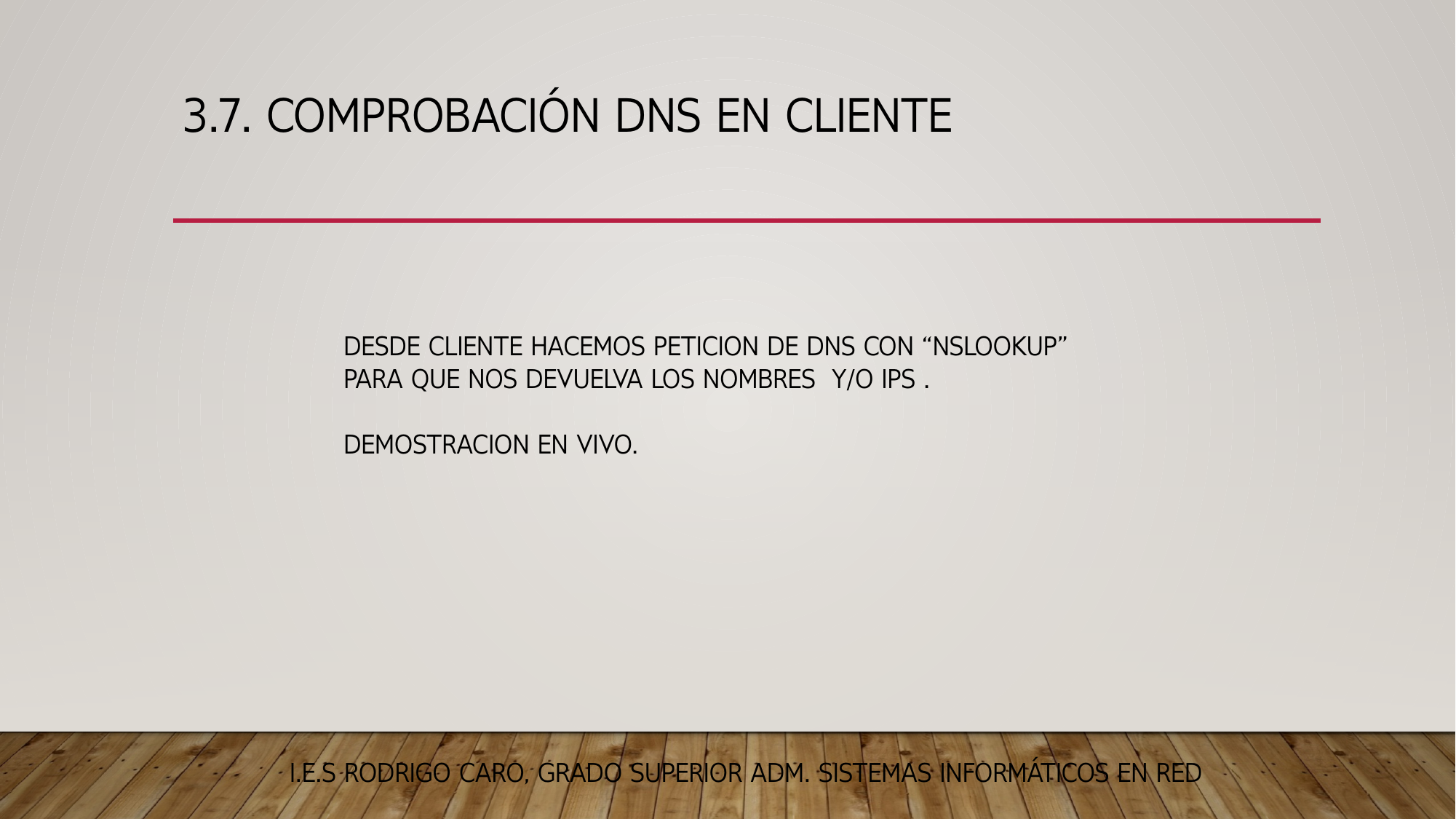

# 3.7. Comprobación dns en cliente
DESDE CLIENTE HACEMOS PETICION DE DNS CON “NSLOOKUP”
PARA QUE NOS DEVUELVA LOS NOMBRES  Y/O IPS .

DEMOSTRACION EN VIVO.
I.E.S RODRIGO CARO, GRADO SUPERIOR ADM. SISTEMAS INFORMÁTICOS EN RED